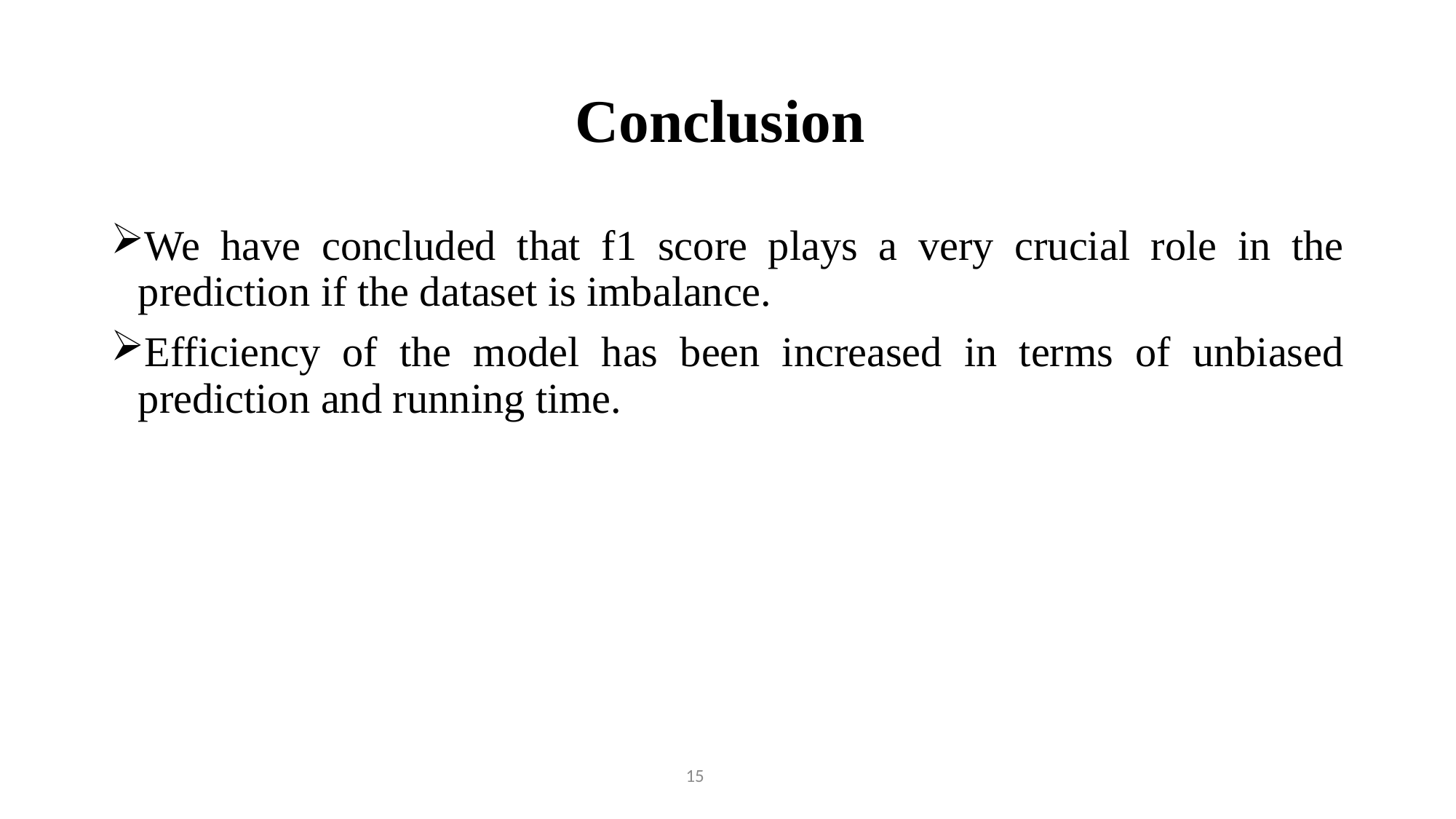

# Conclusion
We have concluded that f1 score plays a very crucial role in the prediction if the dataset is imbalance.
Efficiency of the model has been increased in terms of unbiased prediction and running time.
15